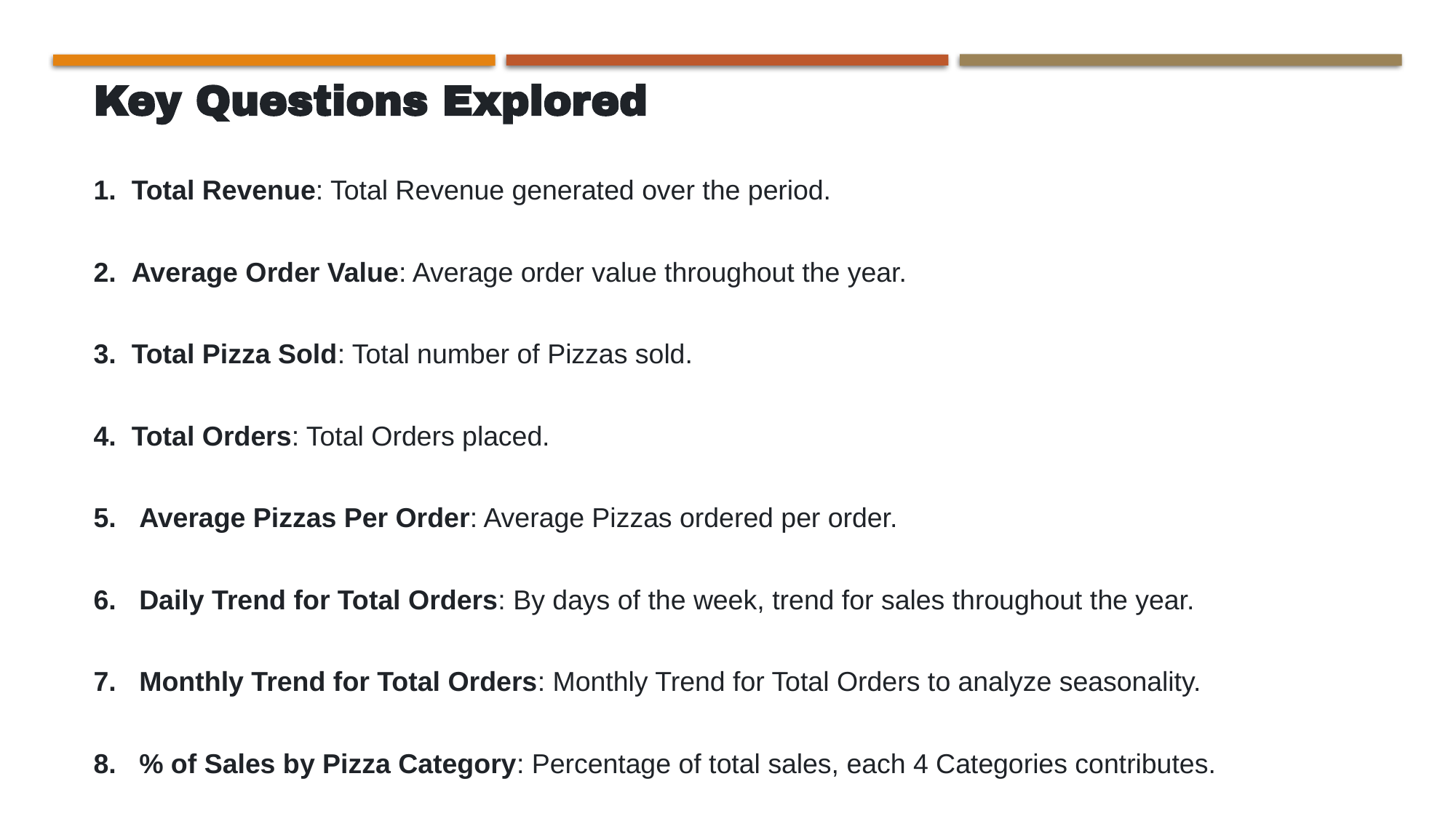

Key Questions Explored
  Total Revenue: Total Revenue generated over the period.
  Average Order Value: Average order value throughout the year.
  Total Pizza Sold: Total number of Pizzas sold.
  Total Orders: Total Orders placed.
   Average Pizzas Per Order: Average Pizzas ordered per order.
   Daily Trend for Total Orders: By days of the week, trend for sales throughout the year.
   Monthly Trend for Total Orders: Monthly Trend for Total Orders to analyze seasonality.
   % of Sales by Pizza Category: Percentage of total sales, each 4 Categories contributes.